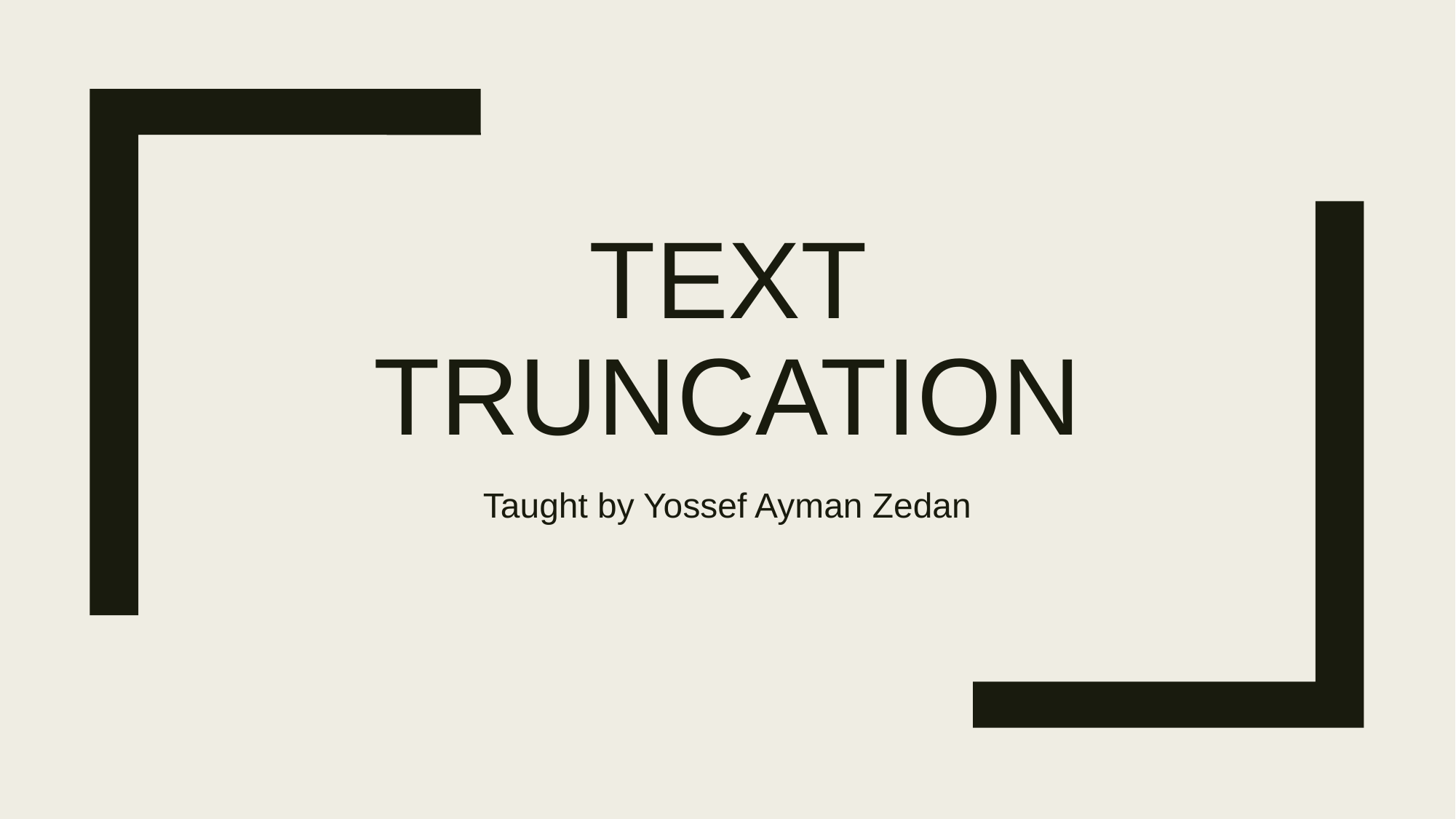

# Text truncation
Taught by Yossef Ayman Zedan